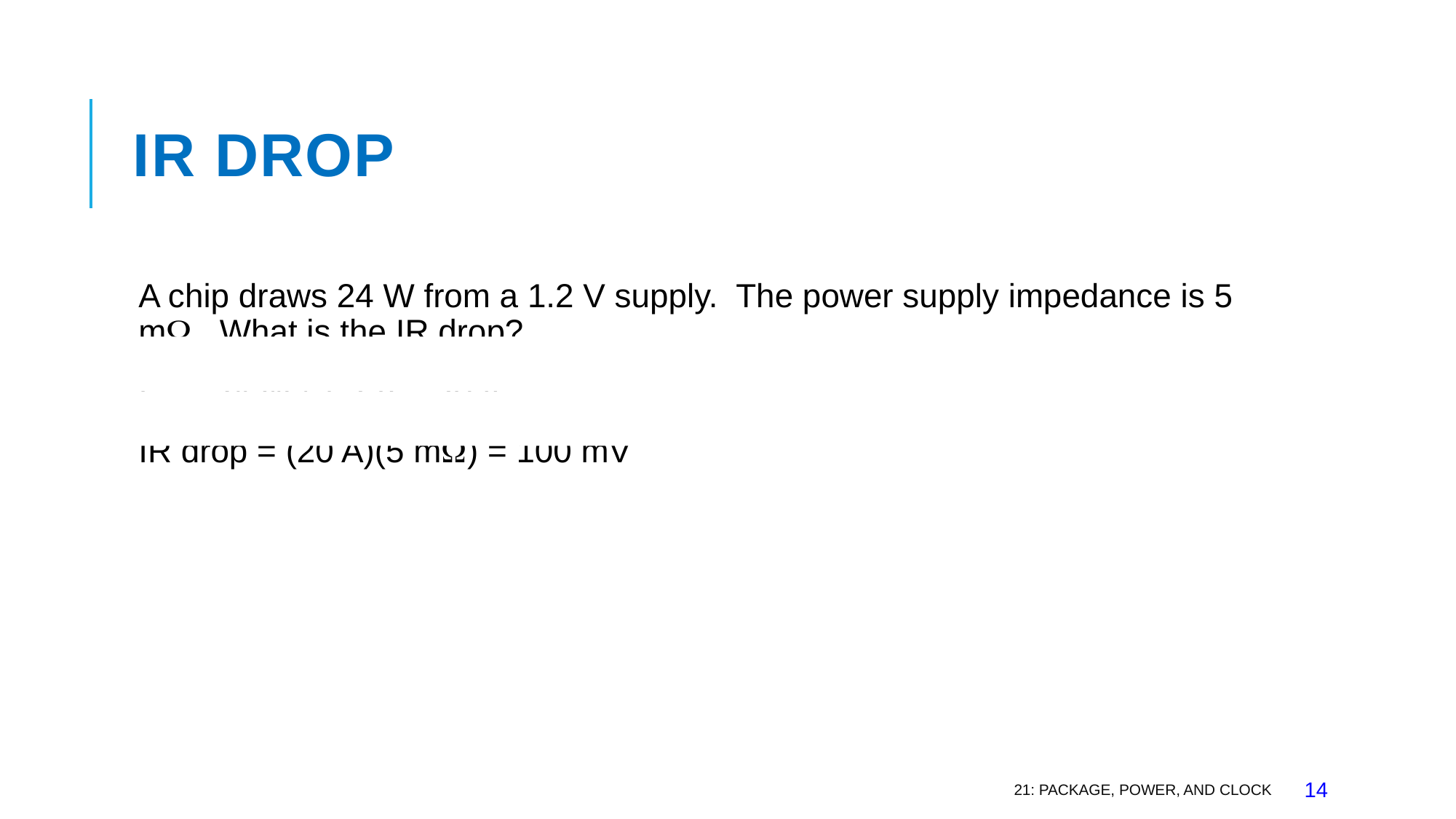

# IR Drop
A chip draws 24 W from a 1.2 V supply.  The power supply impedance is 5 mΩ.  What is the IR drop?
IDD = 24 W / 1.2 V = 20 A
IR drop = (20 A)(5 mΩ) = 100 mV

21: Package, Power, and Clock
14